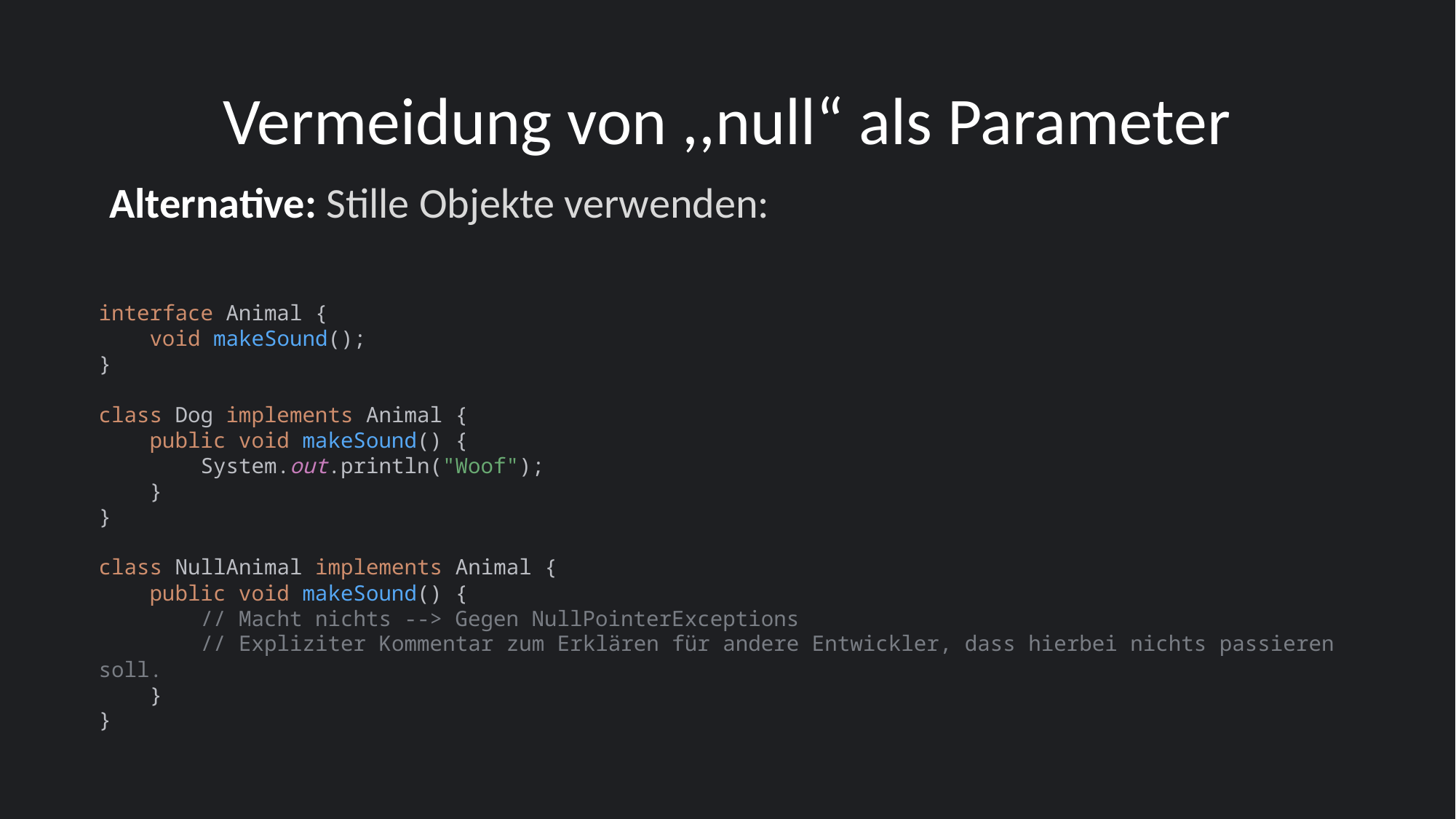

# Vermeidung von ,,null“ als Parameter
Alternative: Stille Objekte verwenden:
interface Animal {
    void makeSound();
}
class Dog implements Animal {
    public void makeSound() {
        System.out.println("Woof");
    }
}
class NullAnimal implements Animal {
    public void makeSound() {
        // Macht nichts --> Gegen NullPointerExceptions
        // Expliziter Kommentar zum Erklären für andere Entwickler, dass hierbei nichts passieren soll.
    }
}